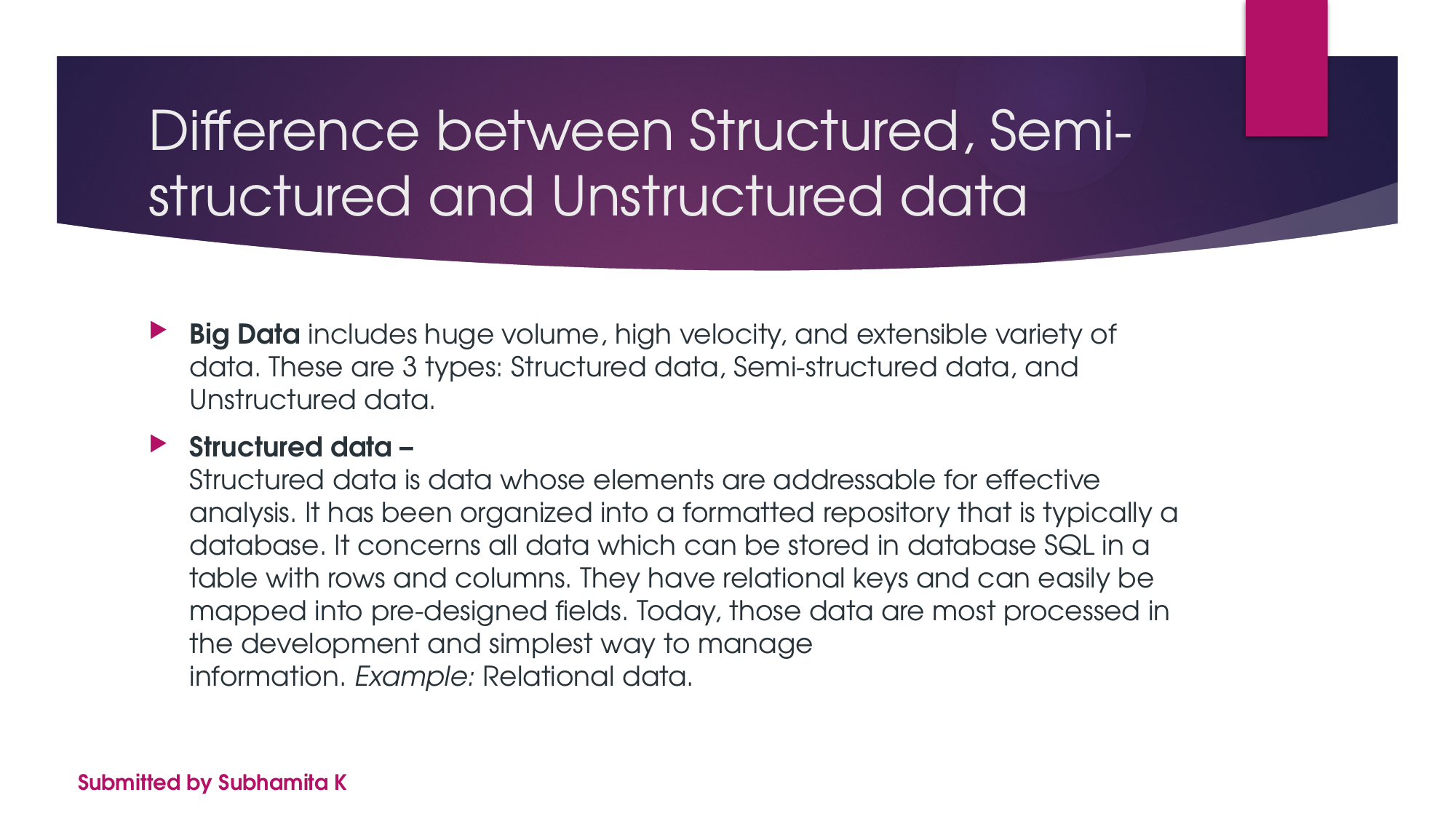

# Difference between Structured, Semi-structured and Unstructured data
Big Data includes huge volume, high velocity, and extensible variety of data. These are 3 types: Structured data, Semi-structured data, and Unstructured data.
Structured data – 
Structured data is data whose elements are addressable for effective analysis. It has been organized into a formatted repository that is typically a database. It concerns all data which can be stored in database SQL in a table with rows and columns. They have relational keys and can easily be mapped into pre-designed fields. Today, those data are most processed in the development and simplest way to manage information. Example: Relational data.
Submitted by Subhamita K